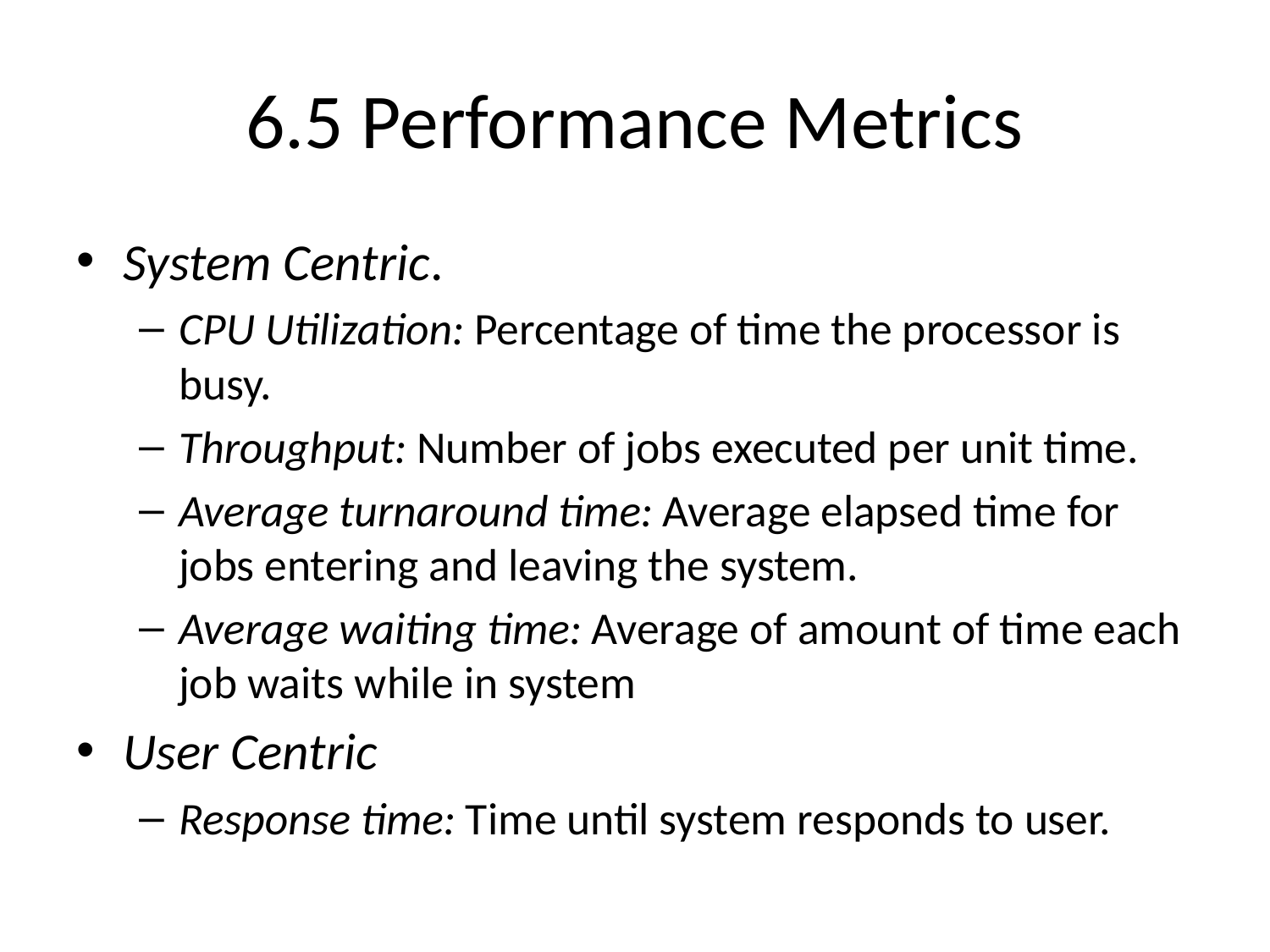

# 6.5 Performance Metrics
System Centric.
CPU Utilization: Percentage of time the processor is busy.
Throughput: Number of jobs executed per unit time.
Average turnaround time: Average elapsed time for jobs entering and leaving the system.
Average waiting time: Average of amount of time each job waits while in system
User Centric
Response time: Time until system responds to user.